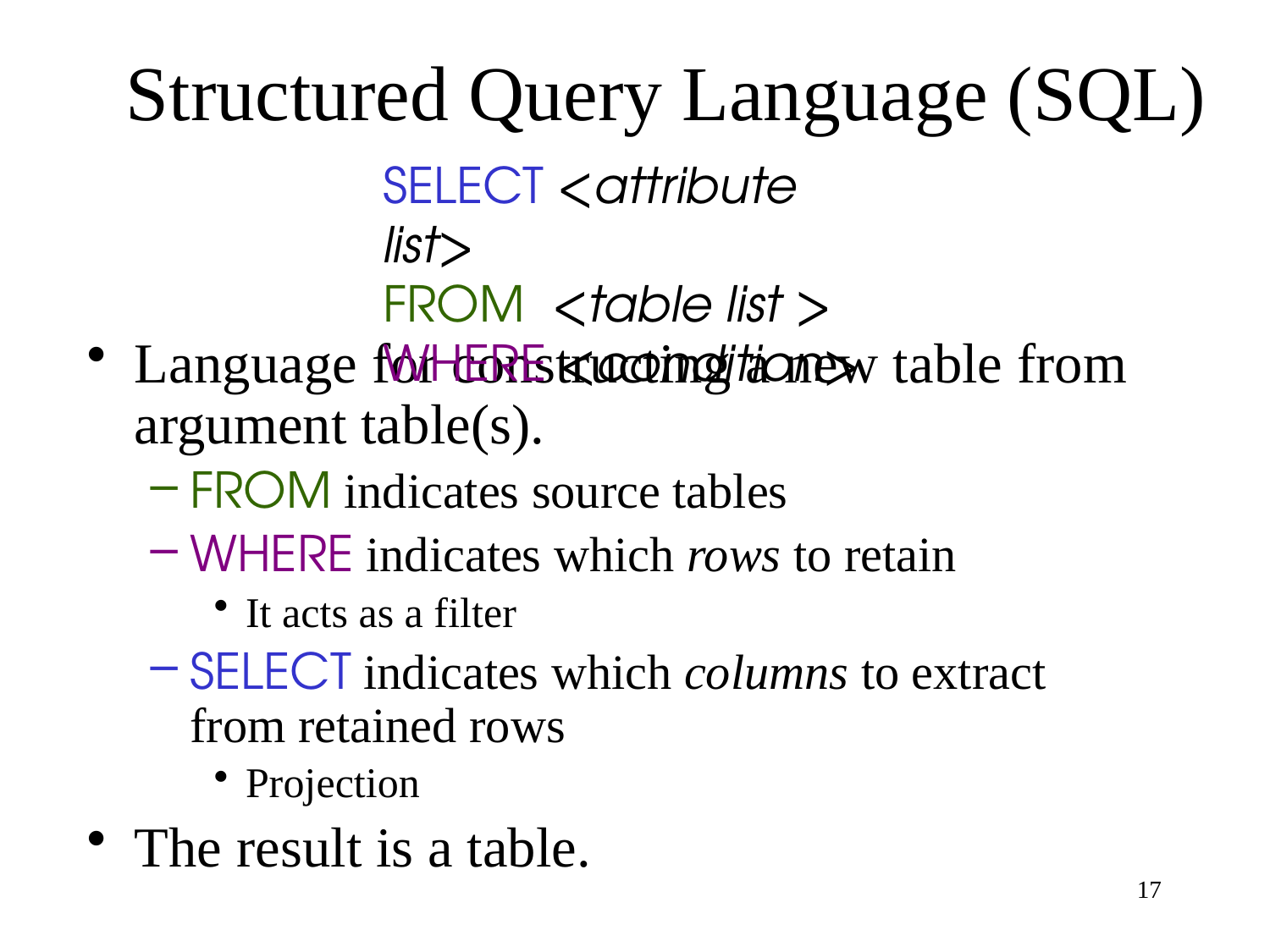

# Structured Query Language (SQL)
SELECT <attribute list>
FROM  <table list >
WHERE <condition>

Language for constructing a new table from argument table(s).
FROM indicates source tables
WHERE indicates which rows to retain
It acts as a filter
SELECT indicates which columns to extract from retained rows
Projection
The result is a table.
17